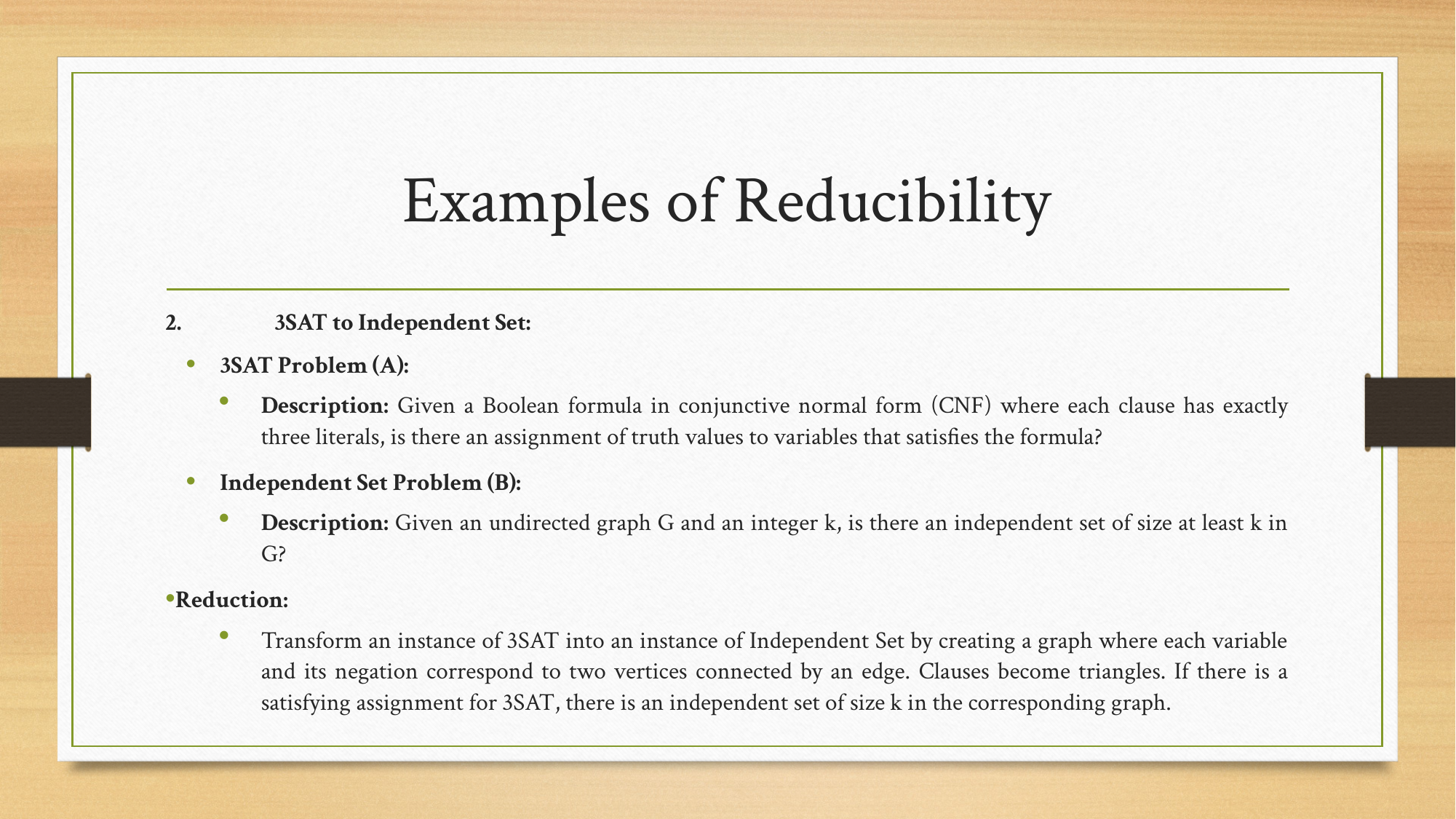

# Examples of Reducibility
2. 	3SAT to Independent Set:
3SAT Problem (A):
Description: Given a Boolean formula in conjunctive normal form (CNF) where each clause has exactly three literals, is there an assignment of truth values to variables that satisfies the formula?
Independent Set Problem (B):
Description: Given an undirected graph G and an integer k, is there an independent set of size at least k in G?
Reduction:
Transform an instance of 3SAT into an instance of Independent Set by creating a graph where each variable and its negation correspond to two vertices connected by an edge. Clauses become triangles. If there is a satisfying assignment for 3SAT, there is an independent set of size k in the corresponding graph.